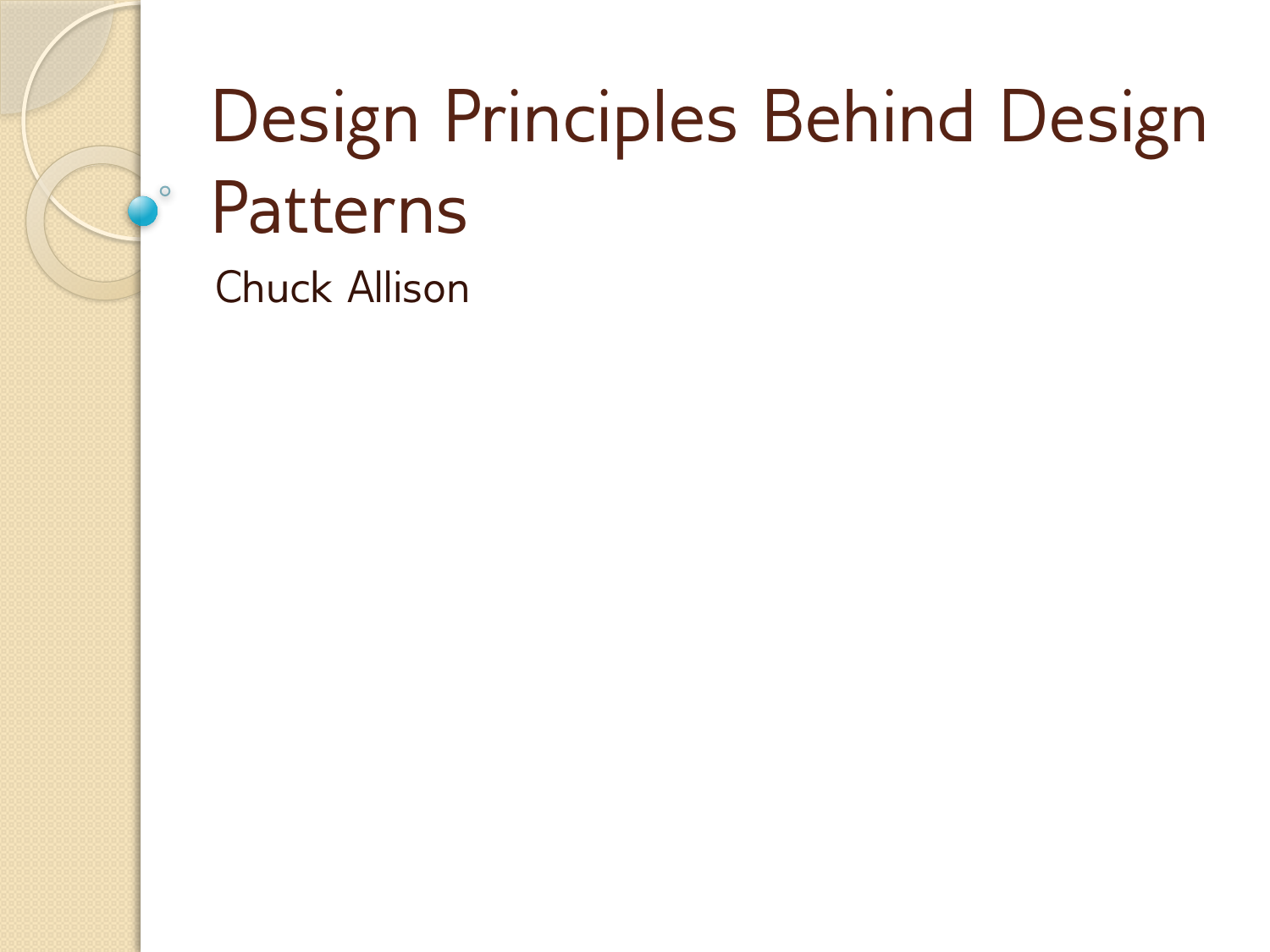

# Design Principles Behind Design Patterns
Chuck Allison